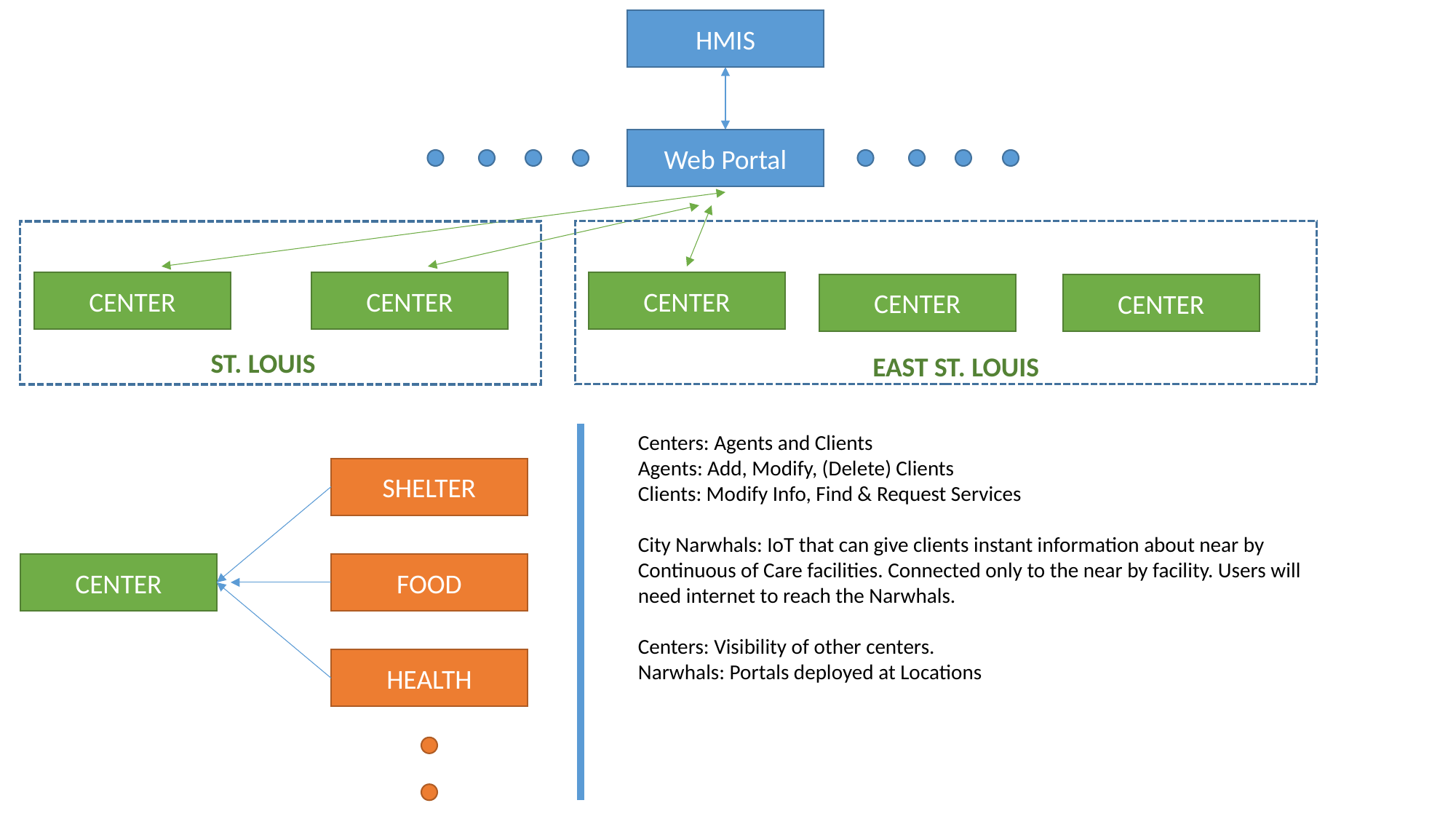

HMIS
Web Portal

CENTER
CENTER
CENTER
CENTER
CENTER
ST. LOUIS
EAST ST. LOUIS
Centers: Agents and Clients
Agents: Add, Modify, (Delete) Clients
Clients: Modify Info, Find & Request Services

City Narwhals: IoT that can give clients instant information about near by Continuous of Care facilities. Connected only to the near by facility. Users will need internet to reach the Narwhals.

Centers: Visibility of other centers.
Narwhals: Portals deployed at Locations
SHELTER
CENTER
FOOD
HEALTH